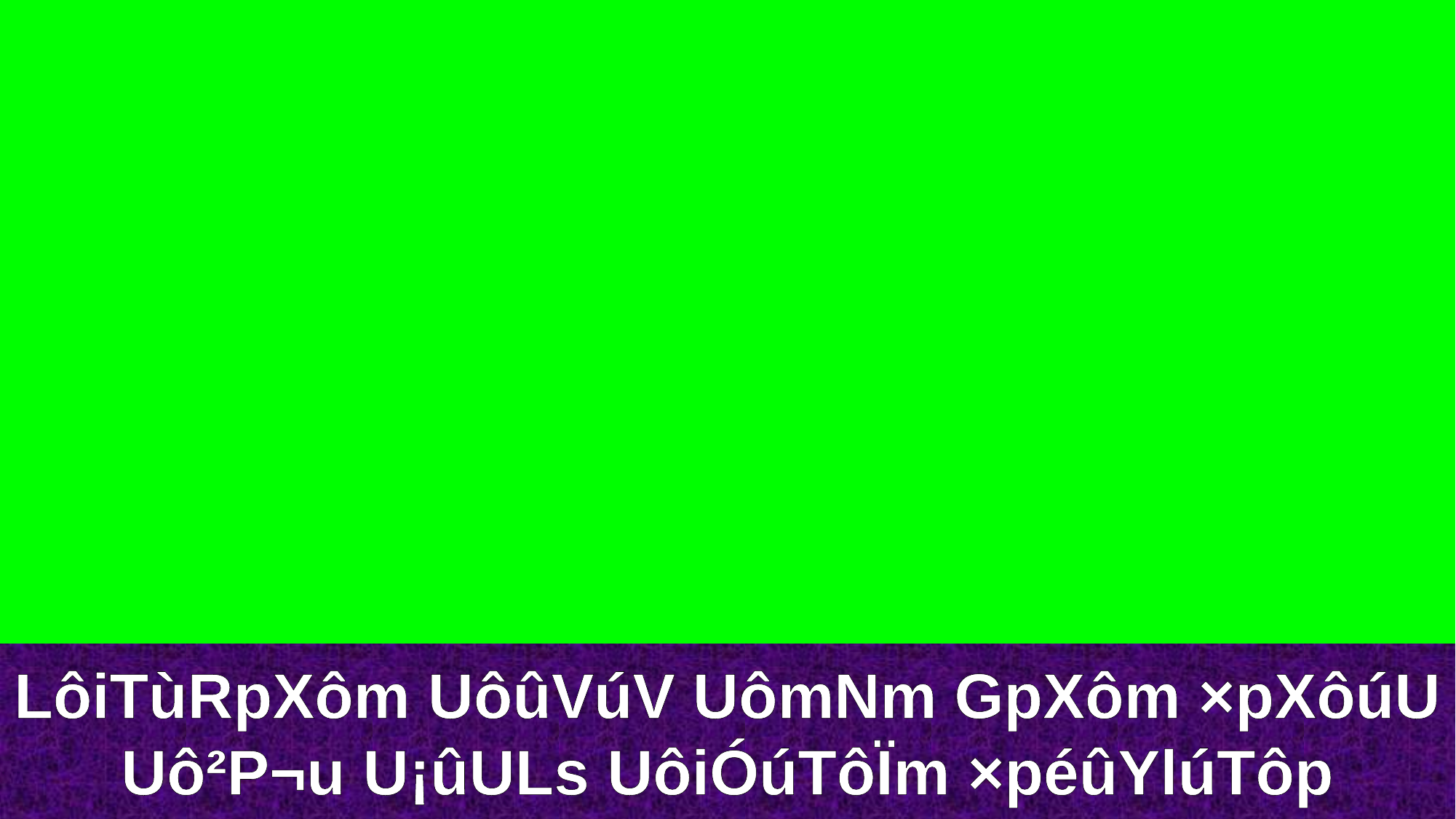

LôiTùRpXôm UôûVúV UômNm GpXôm ×pXôúU Uô²P¬u U¡ûULs UôiÓúTôÏm ×péûYlúTôp